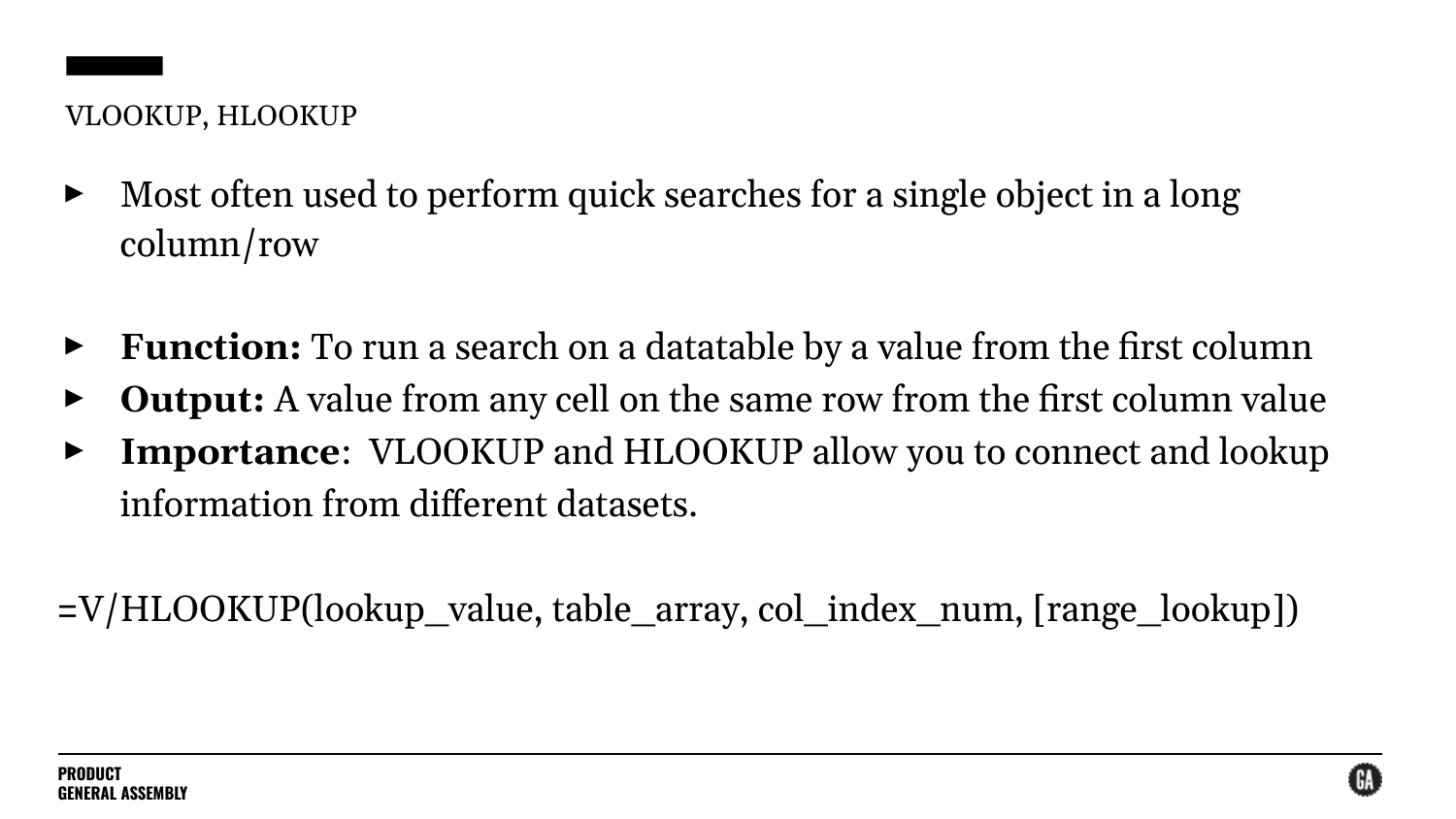

# VLOOKUP, HLOOKUP
Most often used to perform quick searches for a single object in a long column/row

Function: To run a search on a datatable by a value from the first column
Output: A value from any cell on the same row from the first column value
Importance:  VLOOKUP and HLOOKUP allow you to connect and lookup information from different datasets.

 =V/HLOOKUP(lookup_value, table_array, col_index_num, [range_lookup])